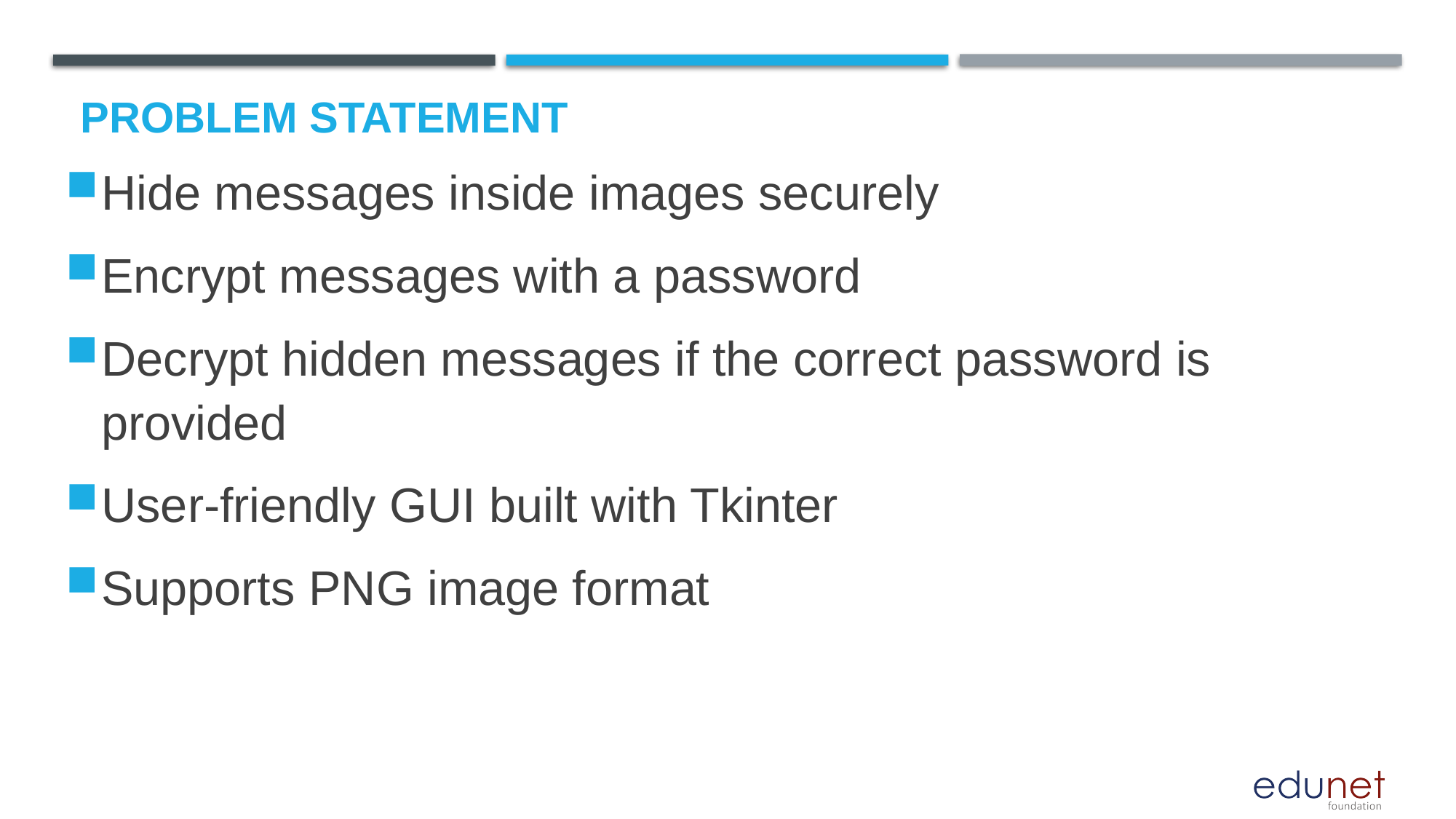

# Problem Statement
Hide messages inside images securely
Encrypt messages with a password
Decrypt hidden messages if the correct password is provided
User-friendly GUI built with Tkinter
Supports PNG image format